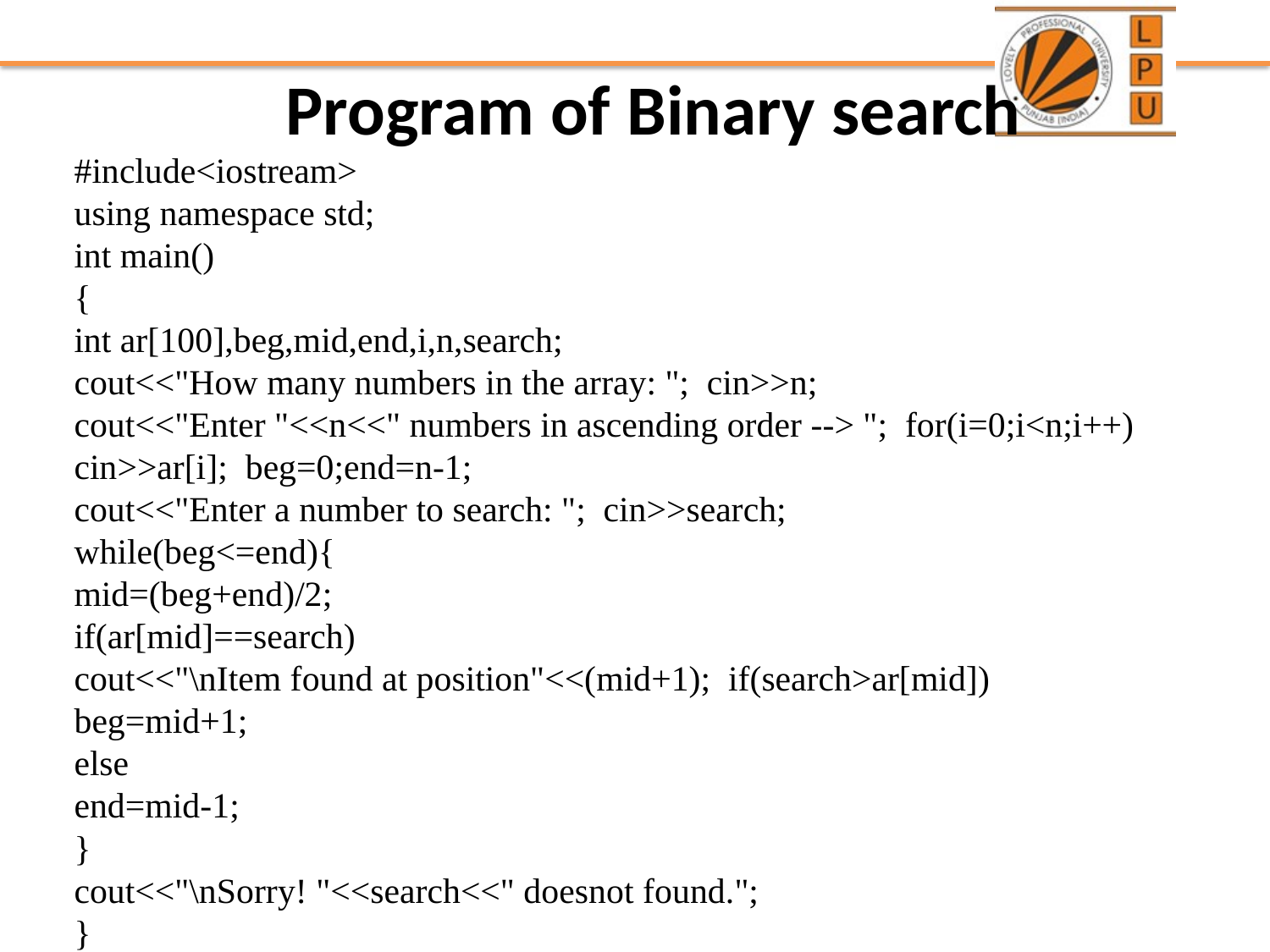

# Program of Binary search
#include<iostream>
using namespace std;
int main()
{
int ar[100],beg,mid,end,i,n,search;
cout<<"How many numbers in the array: ";  cin>>n;
cout<<"Enter "<<n<<" numbers in ascending order --> ";  for(i=0;i<n;i++)
cin>>ar[i];  beg=0;end=n-1;
cout<<"Enter a number to search: ";  cin>>search;
while(beg<=end){
mid=(beg+end)/2;
if(ar[mid]==search)
cout<<"\nItem found at position"<<(mid+1);  if(search>ar[mid])
beg=mid+1;
else
end=mid-1;
}
cout<<"\nSorry! "<<search<<" doesnot found.";
}